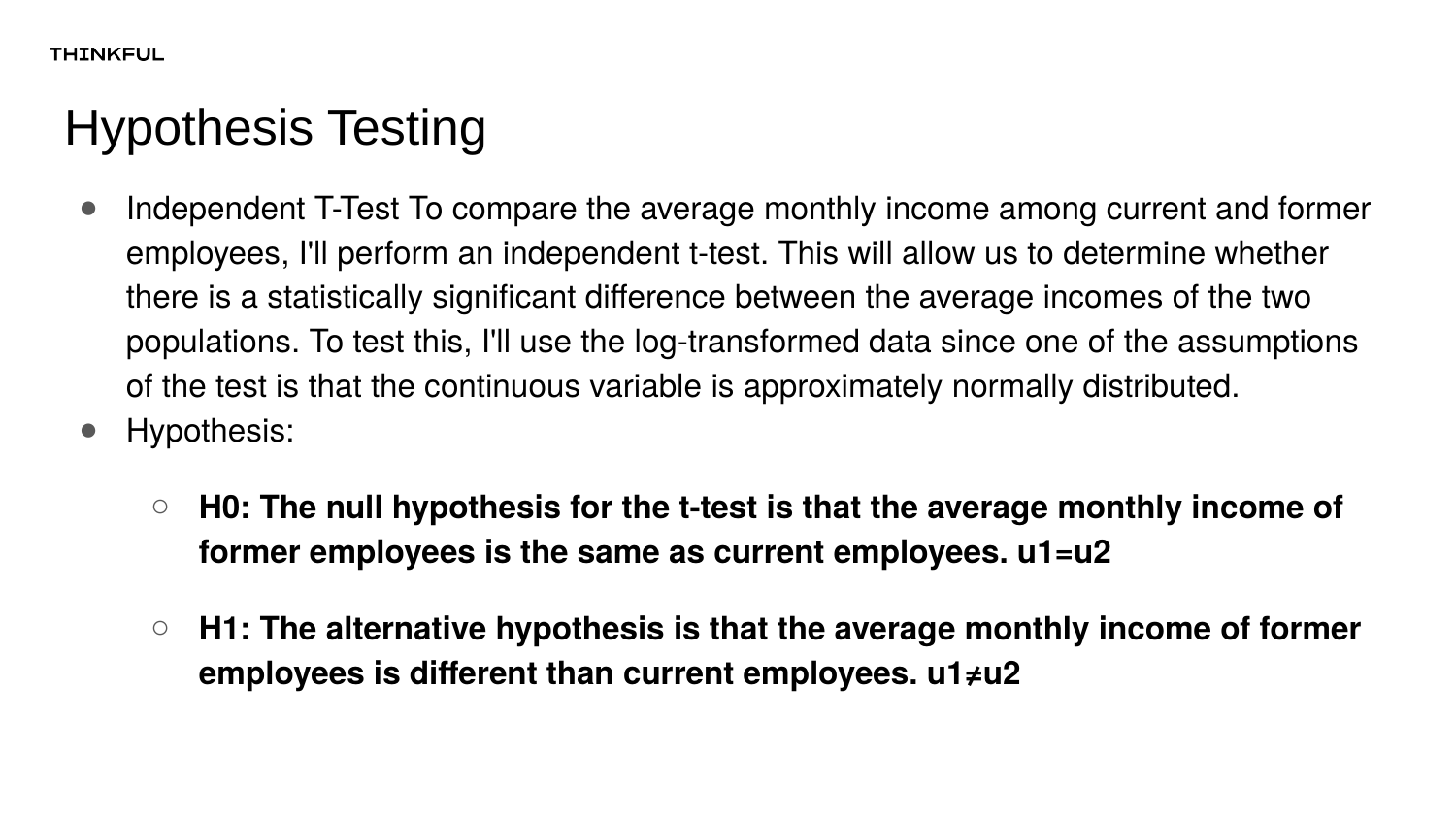

# Hypothesis Testing
Independent T-Test To compare the average monthly income among current and former employees, I'll perform an independent t-test. This will allow us to determine whether there is a statistically significant difference between the average incomes of the two populations. To test this, I'll use the log-transformed data since one of the assumptions of the test is that the continuous variable is approximately normally distributed.
Hypothesis:
H0: The null hypothesis for the t-test is that the average monthly income of former employees is the same as current employees. u1=u2
H1: The alternative hypothesis is that the average monthly income of former employees is different than current employees. u1≠u2